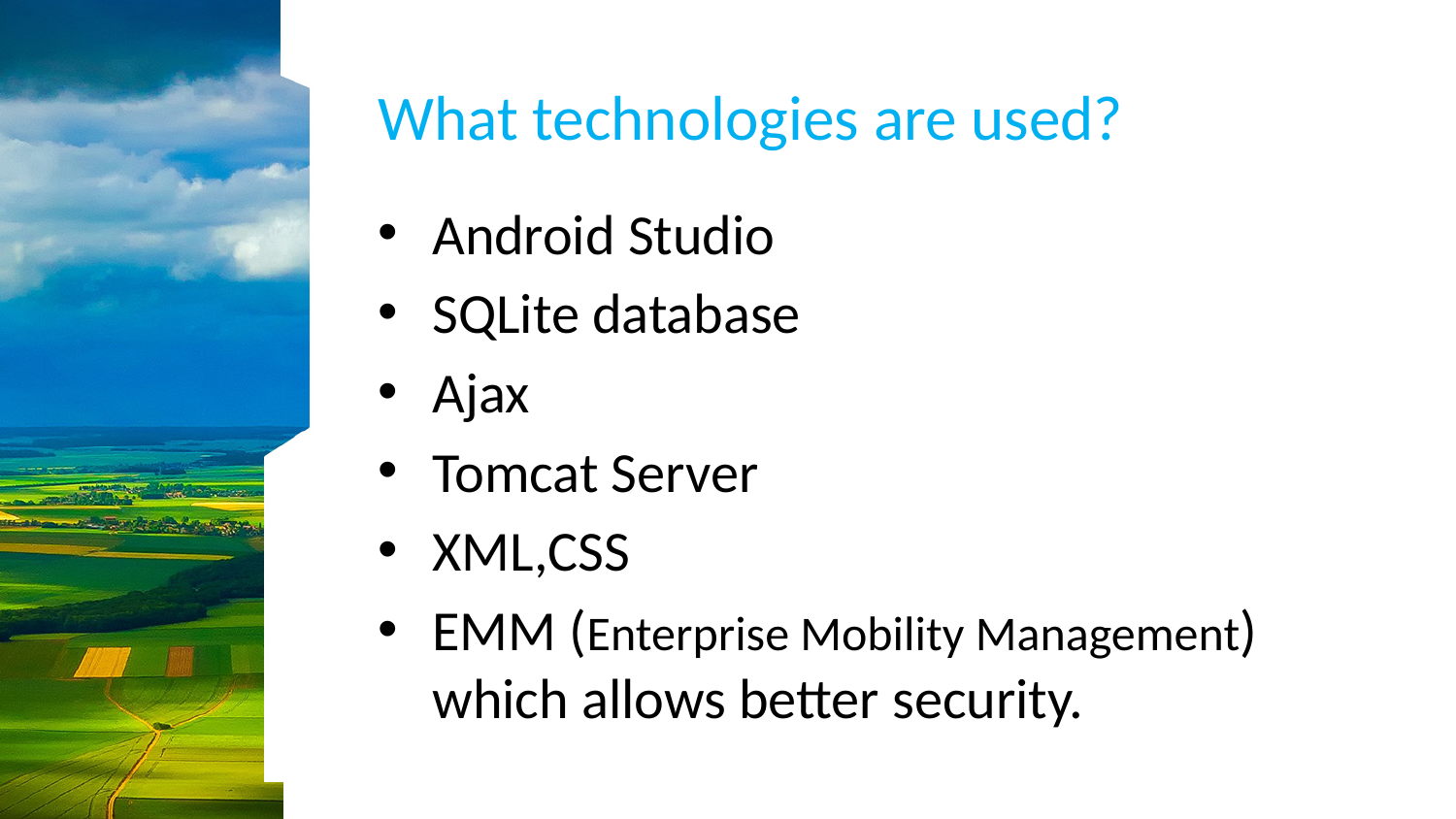

# What technologies are used?
Android Studio
SQLite database
Ajax
Tomcat Server
XML,CSS
EMM (Enterprise Mobility Management) which allows better security.